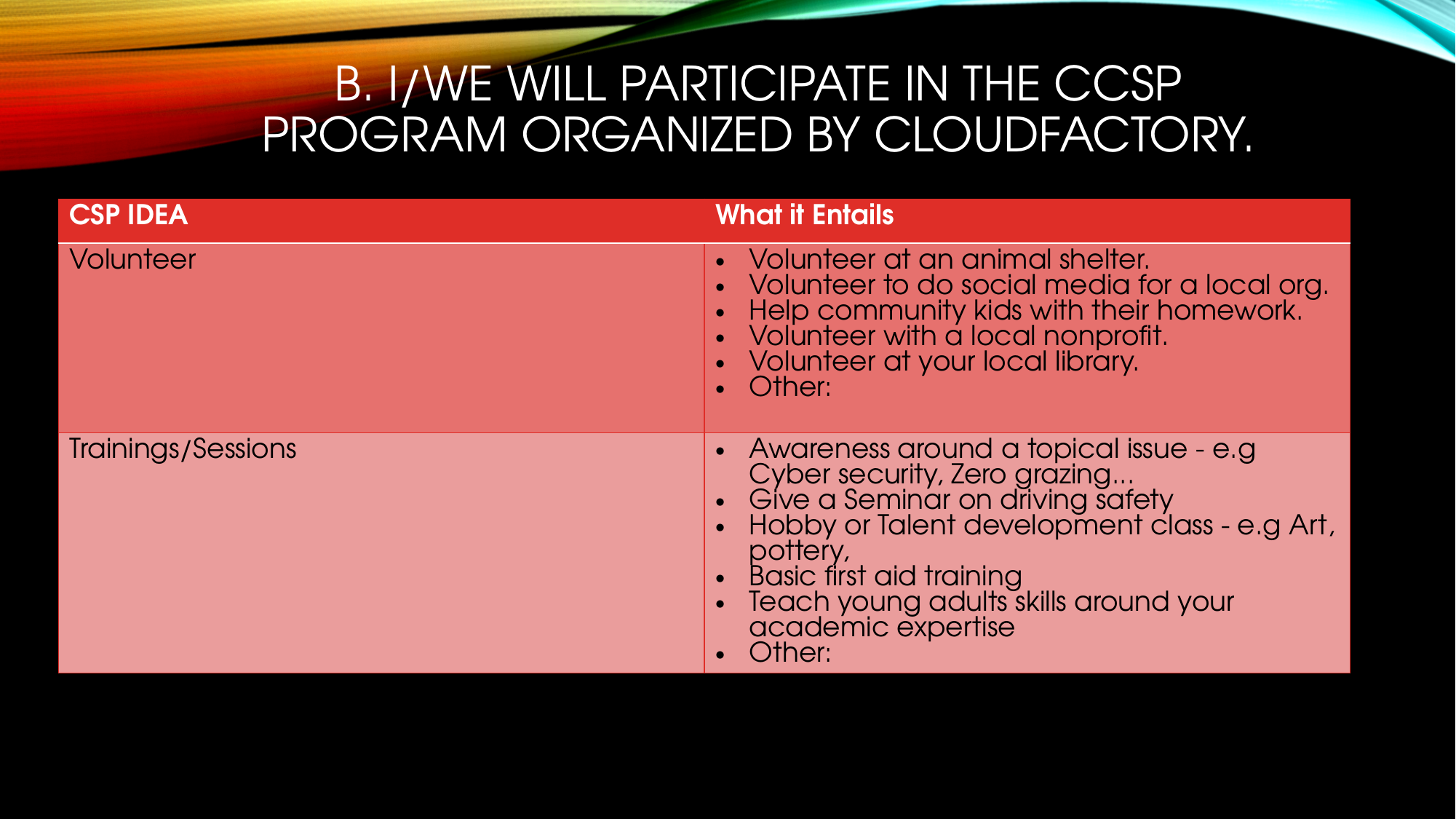

# b. I/We will participate in the CCSP Program organized by CloudFactory.
| CSP IDEA | What it Entails |
| --- | --- |
| Volunteer | Volunteer at an animal shelter. Volunteer to do social media for a local org. Help community kids with their homework. Volunteer with a local nonprofit. Volunteer at your local library. Other: |
| Trainings/Sessions | Awareness around a topical issue - e.g Cyber security, Zero grazing... Give a Seminar on driving safety Hobby or Talent development class - e.g Art, pottery, Basic first aid training Teach young adults skills around your academic expertise Other: |